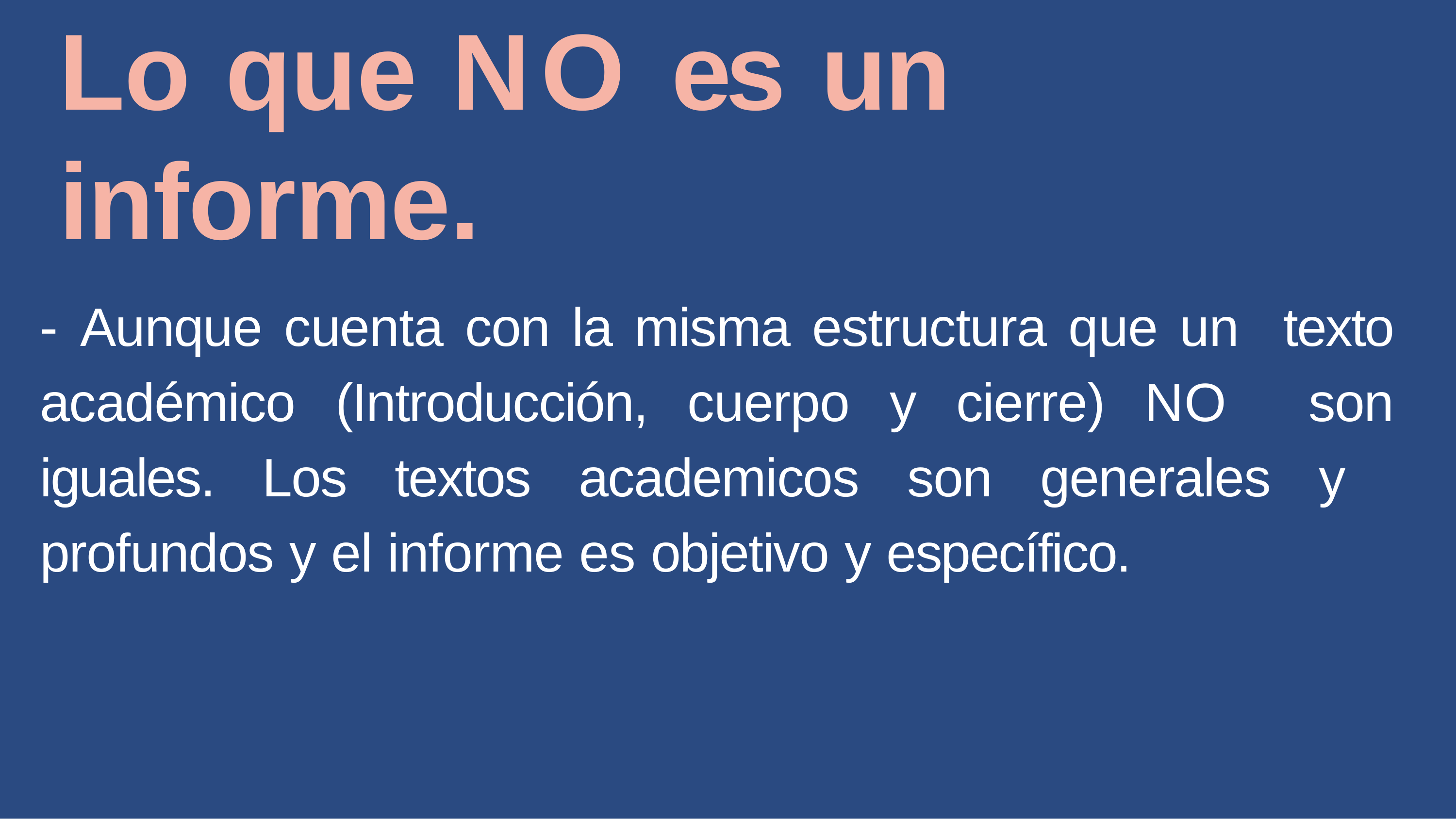

# Lo que NO es un informe.
- Aunque cuenta con la misma estructura que un  texto académico (Introducción, cuerpo y cierre) NO  son iguales. Los textos academicos son generales y  profundos y el informe es objetivo y específico.